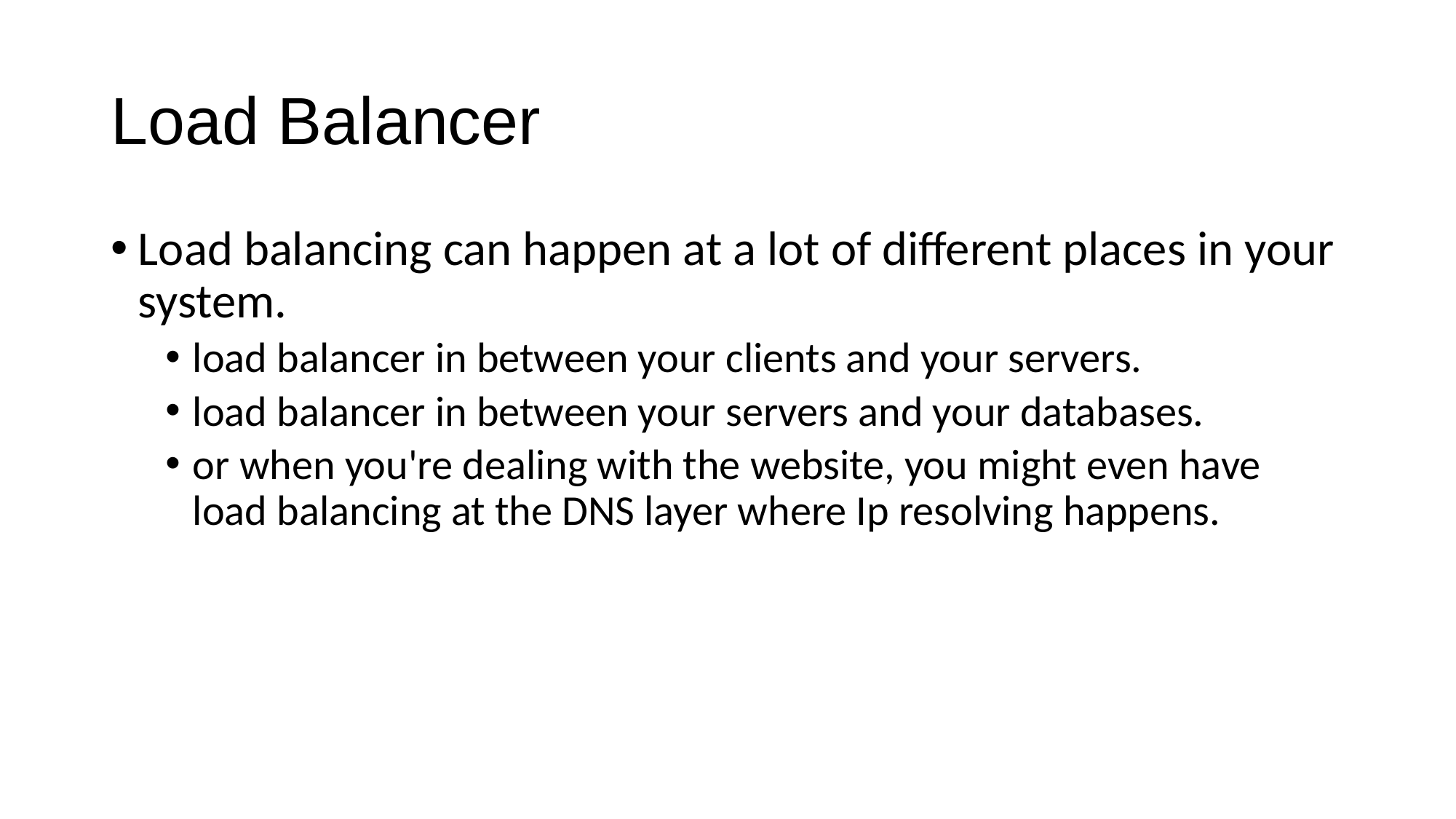

# Load Balancer
Load balancing can happen at a lot of different places in your system.
load balancer in between your clients and your servers.
load balancer in between your servers and your databases.
or when you're dealing with the website, you might even have load balancing at the DNS layer where Ip resolving happens.